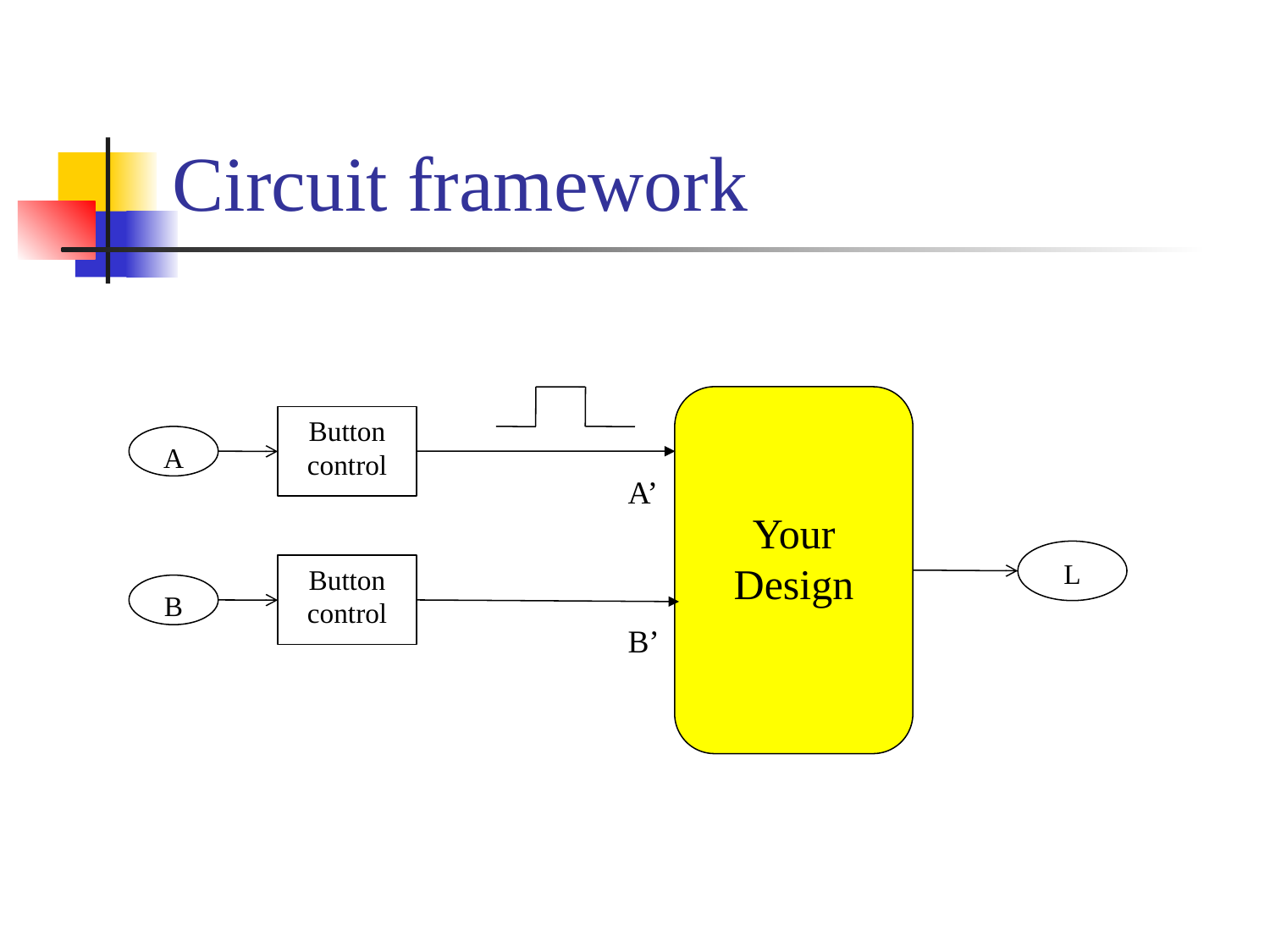

# Circuit framework

Your
Design
Button
control
A
A’
L
Button
control
B
B’